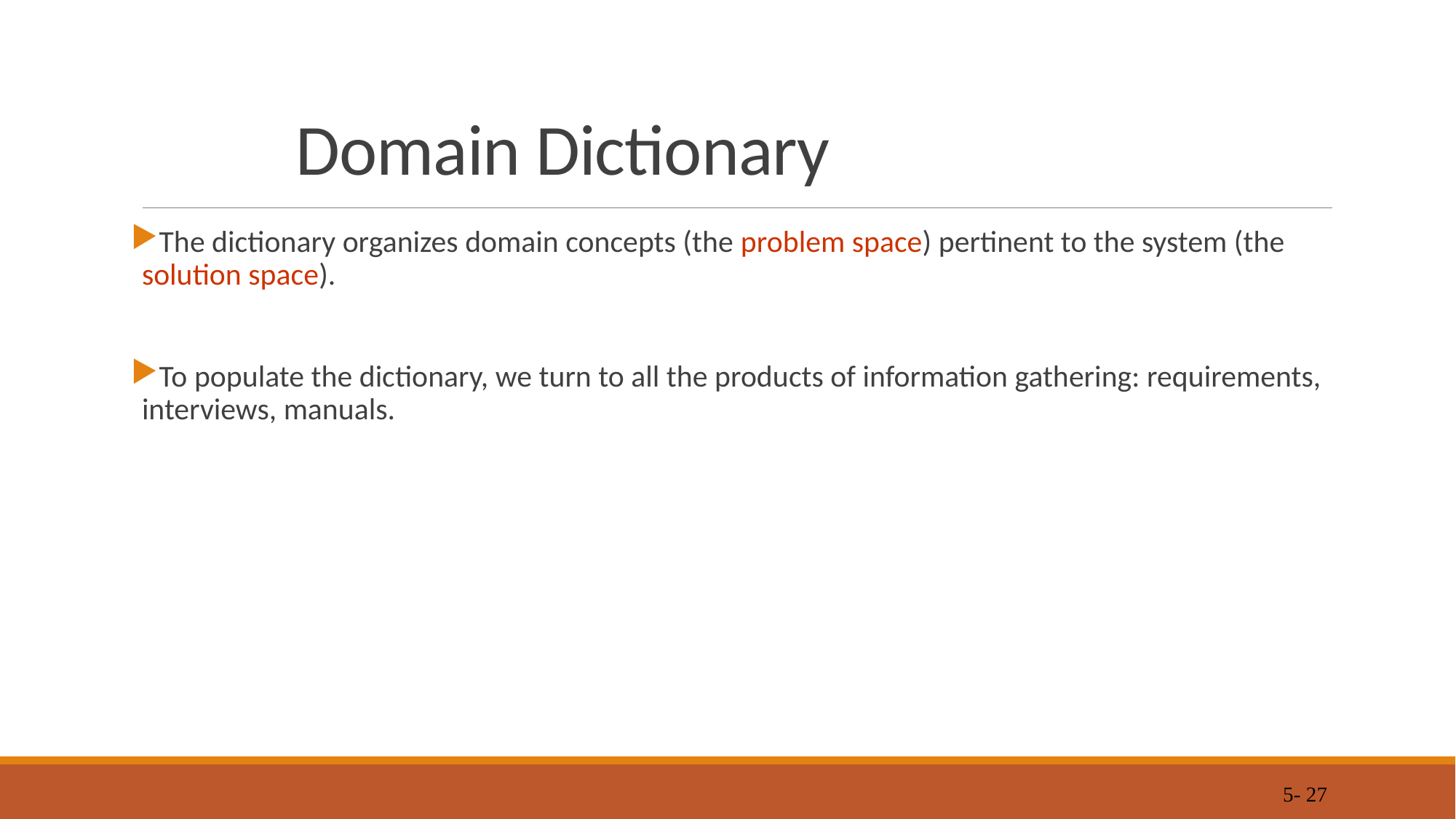

# Domain Dictionary
The dictionary organizes domain concepts (the problem space) pertinent to the system (the solution space).

To populate the dictionary, we turn to all the products of information gathering: requirements, interviews, manuals.
5- 27